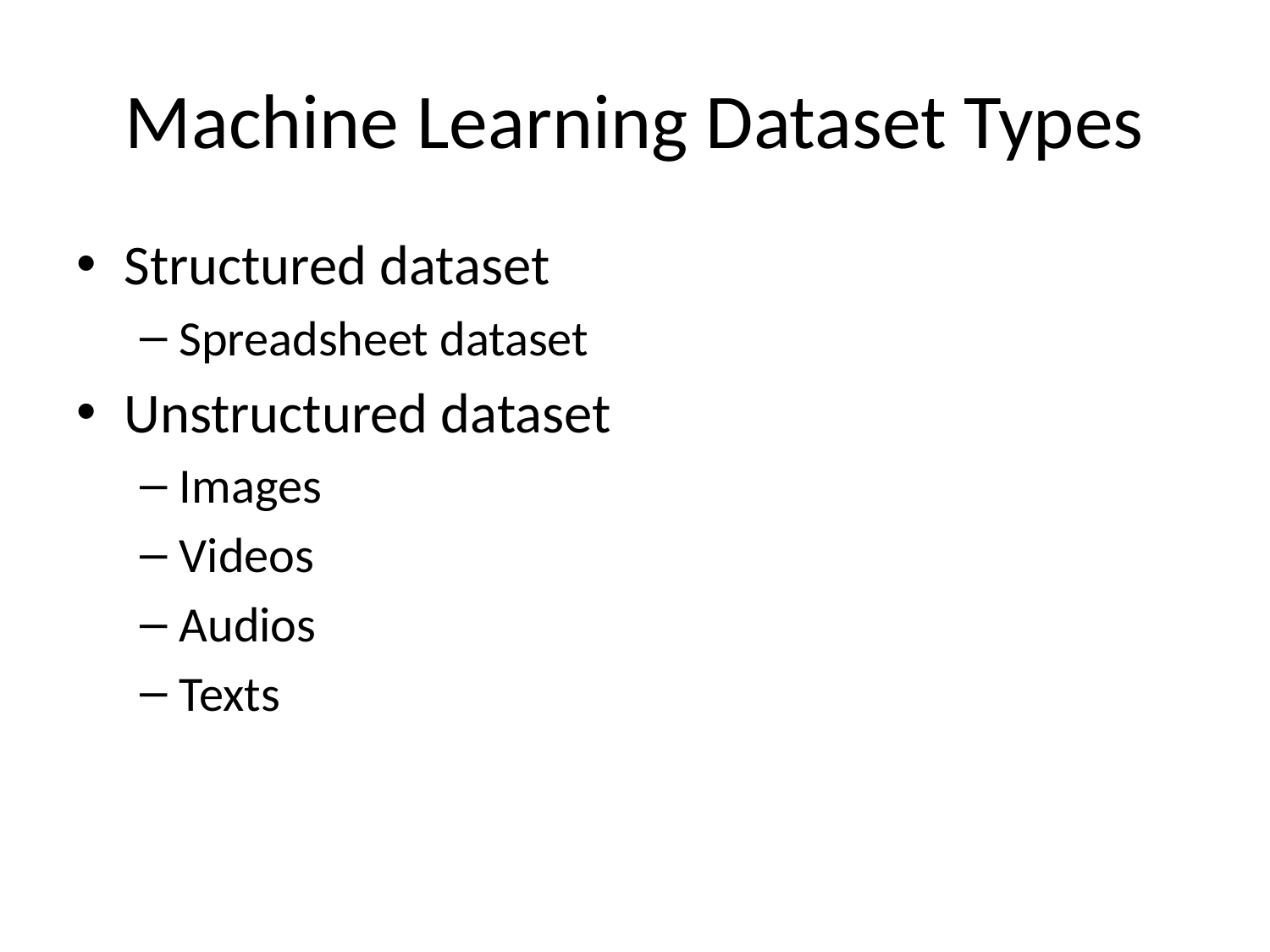

# Machine Learning Dataset Types
Structured dataset
Spreadsheet dataset
Unstructured dataset
Images
Videos
Audios
Texts